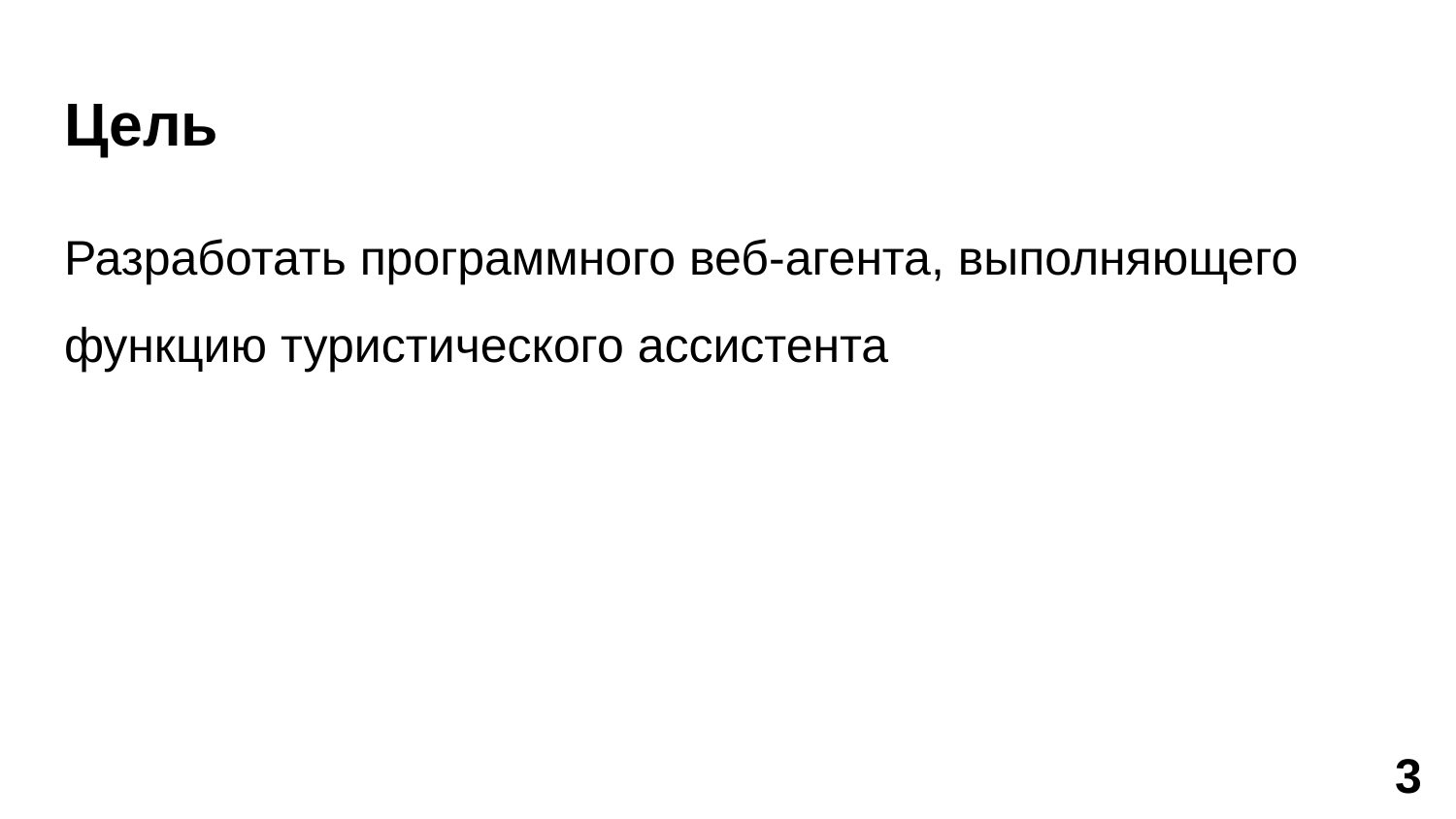

Цель
Разработать программного веб-агента, выполняющего функцию туристического ассистента
3